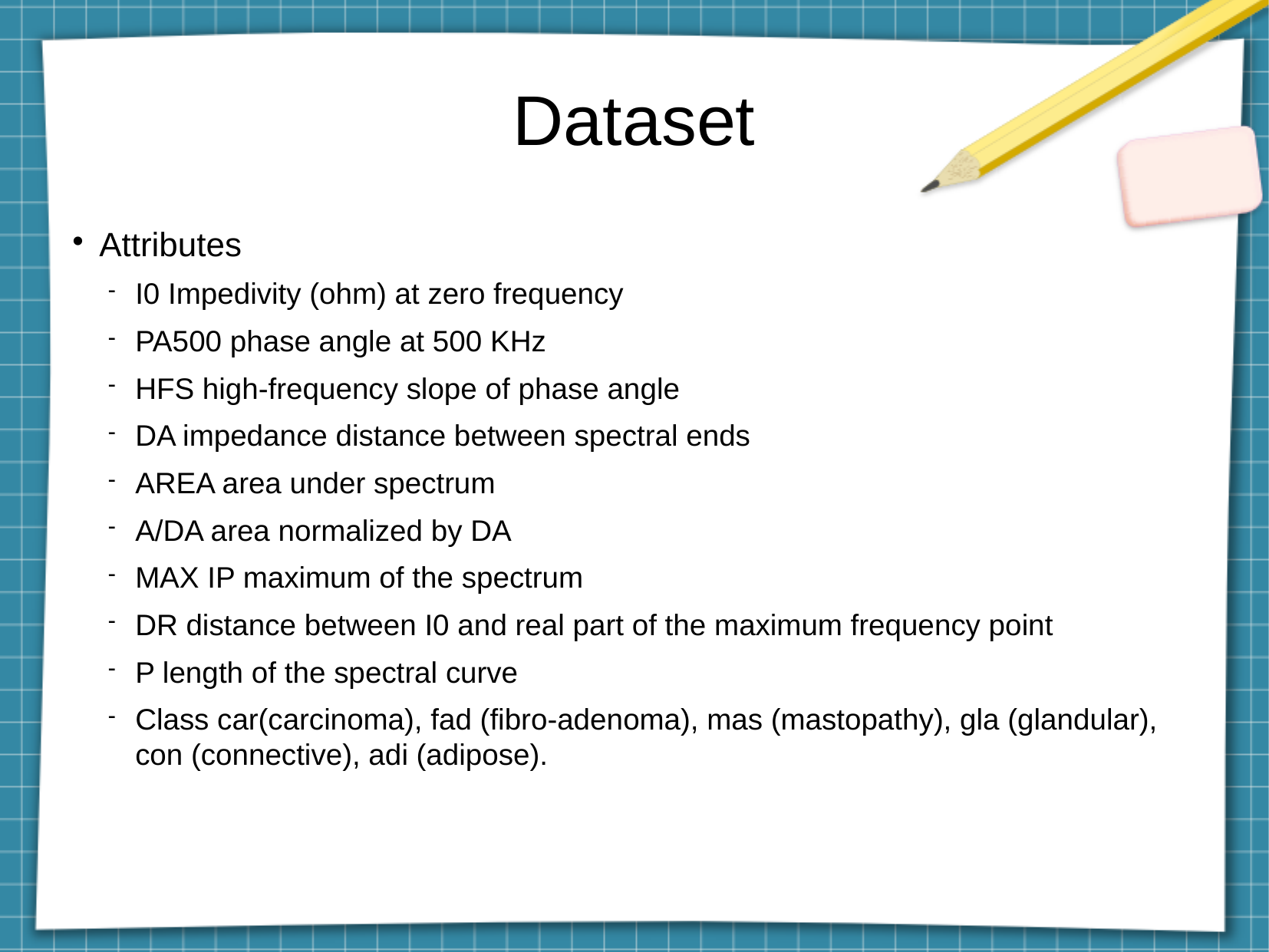

Dataset
Attributes
I0 Impedivity (ohm) at zero frequency
PA500 phase angle at 500 KHz
HFS high-frequency slope of phase angle
DA impedance distance between spectral ends
AREA area under spectrum
A/DA area normalized by DA
MAX IP maximum of the spectrum
DR distance between I0 and real part of the maximum frequency point
P length of the spectral curve
Class car(carcinoma), fad (fibro-adenoma), mas (mastopathy), gla (glandular), con (connective), adi (adipose).